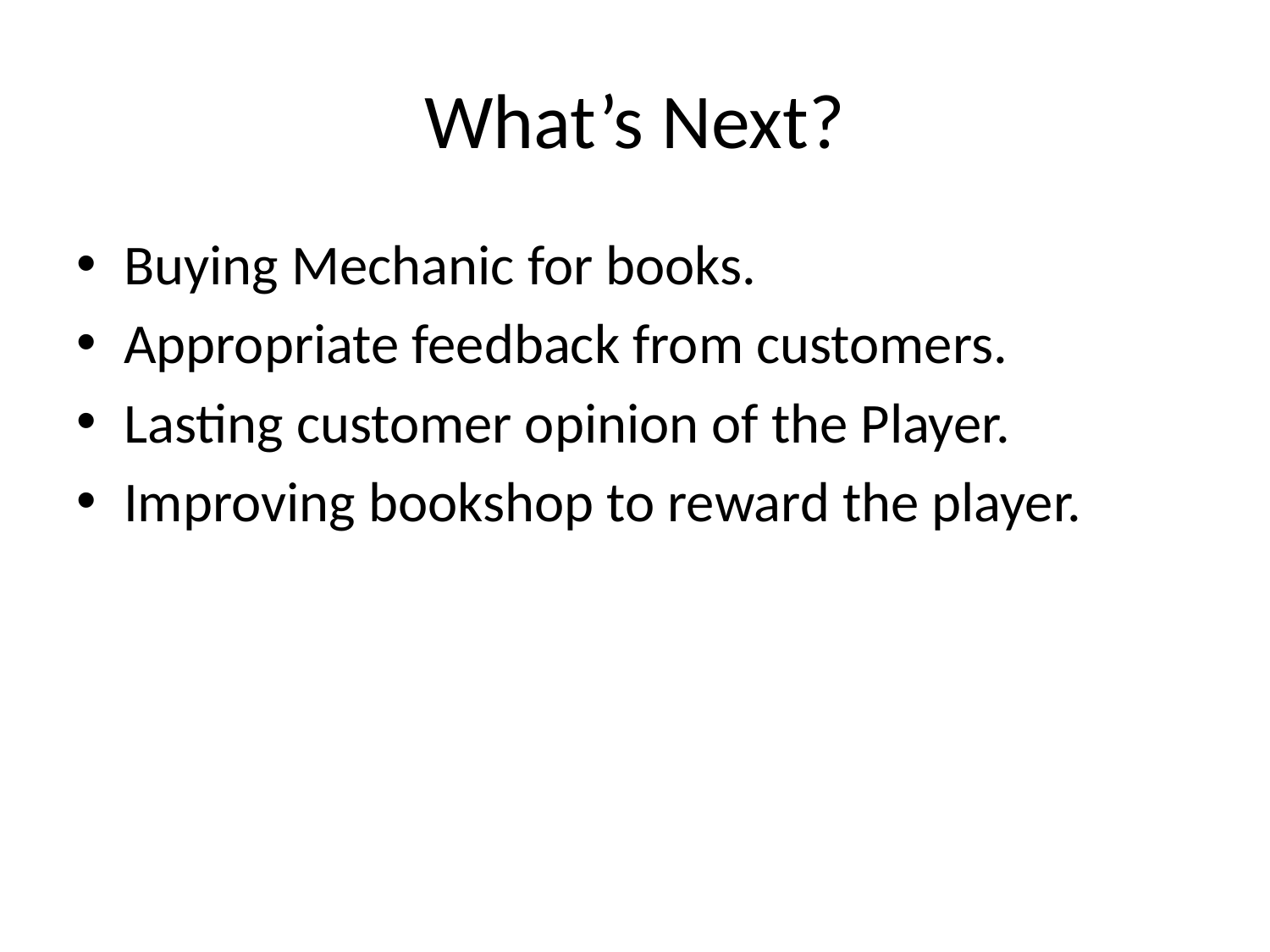

# What’s Next?
Buying Mechanic for books.
Appropriate feedback from customers.
Lasting customer opinion of the Player.
Improving bookshop to reward the player.